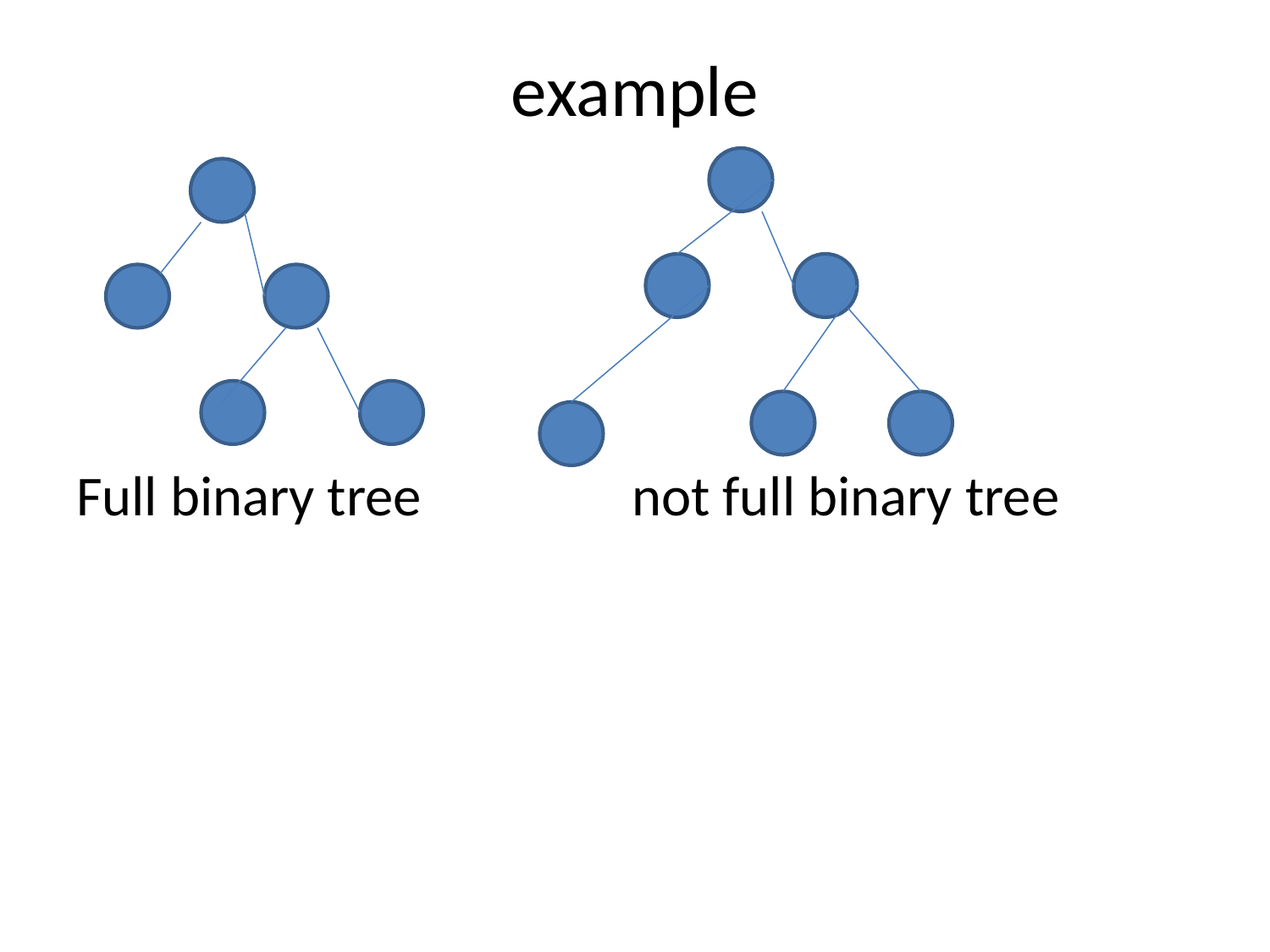

# example

Full binary tree		not full binary tree